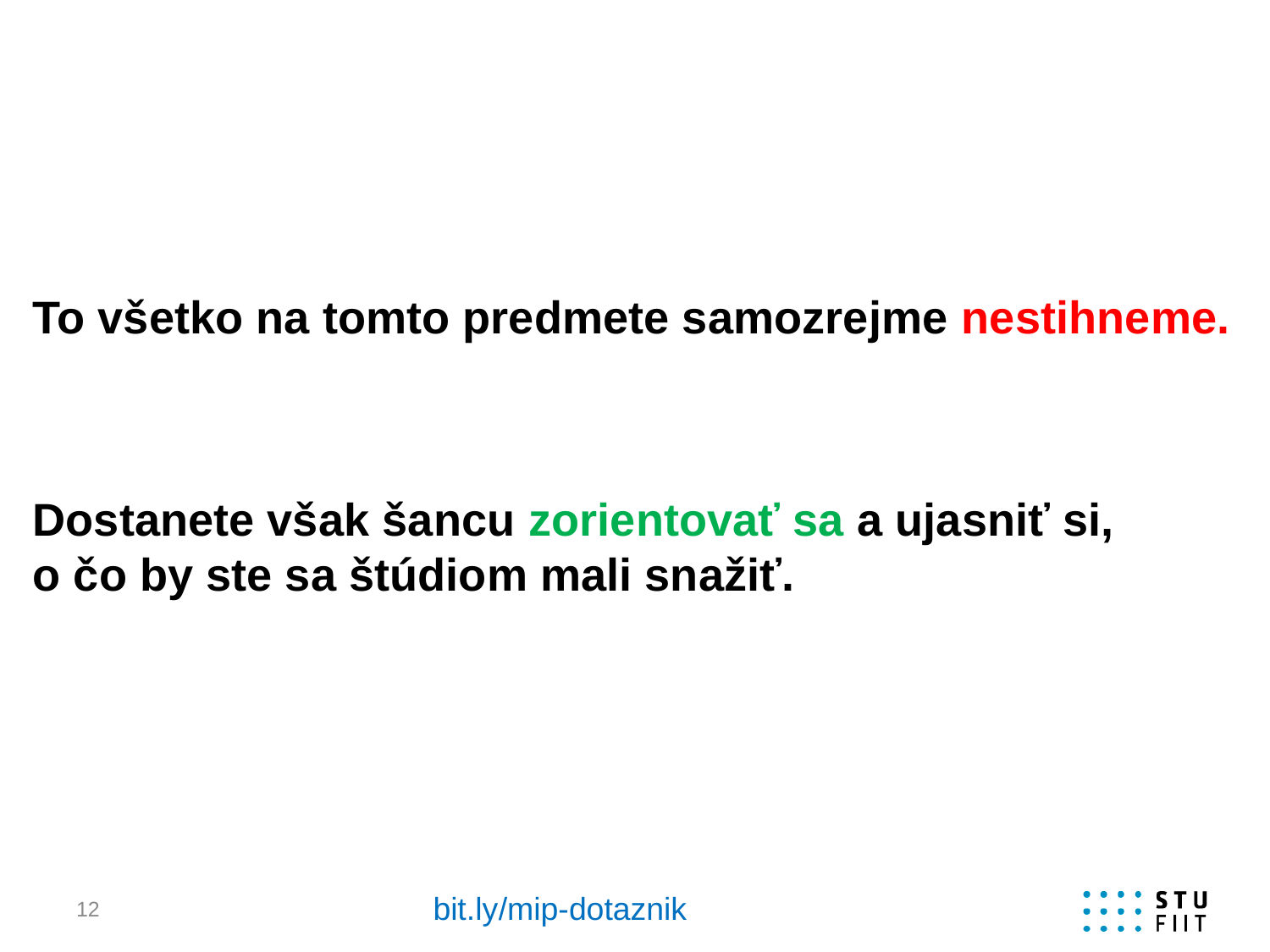

# To všetko na tomto predmete samozrejme nestihneme.
Dostanete však šancu zorientovať sa a ujasniť si,
o čo by ste sa štúdiom mali snažiť.
bit.ly/mip-dotaznik
12